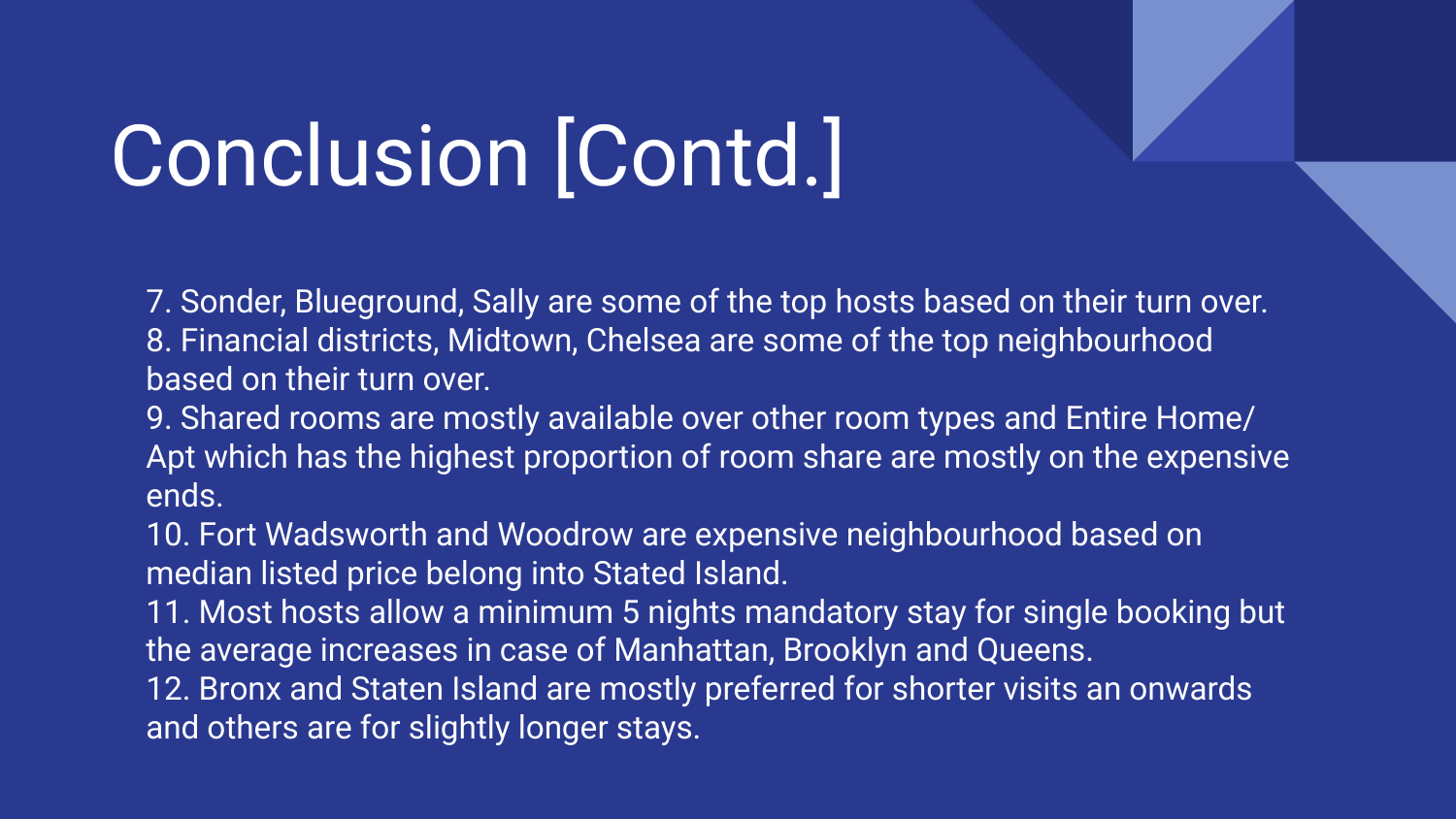

# Conclusion [Contd.]
7. Sonder, Blueground, Sally are some of the top hosts based on their turn over.
8. Financial districts, Midtown, Chelsea are some of the top neighbourhood based on their turn over.
9. Shared rooms are mostly available over other room types and Entire Home/ Apt which has the highest proportion of room share are mostly on the expensive ends.
10. Fort Wadsworth and Woodrow are expensive neighbourhood based on median listed price belong into Stated Island.
11. Most hosts allow a minimum 5 nights mandatory stay for single booking but the average increases in case of Manhattan, Brooklyn and Queens.
12. Bronx and Staten Island are mostly preferred for shorter visits an onwards and others are for slightly longer stays.